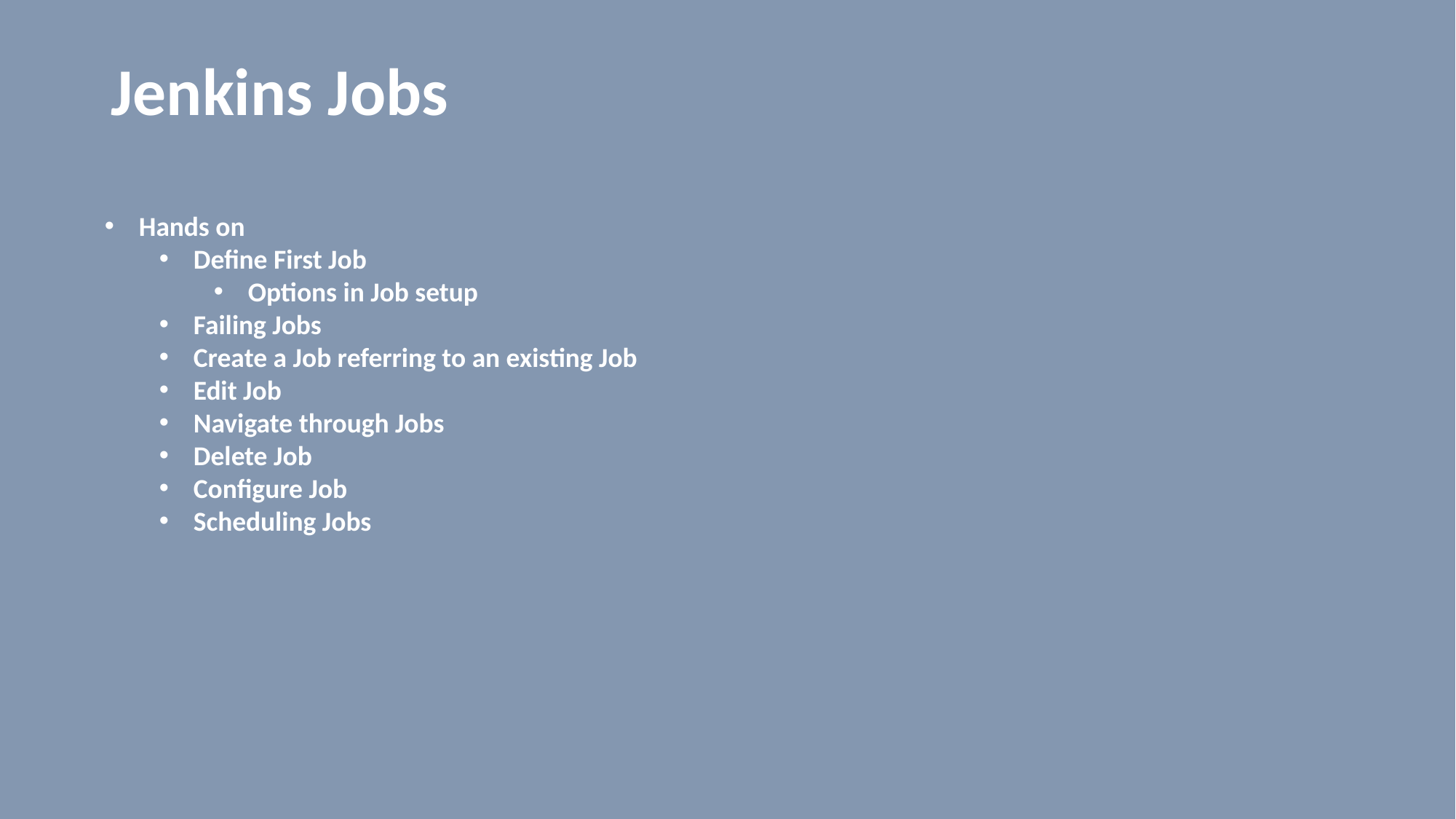

# Jenkins Jobs
Hands on
Define First Job
Options in Job setup
Failing Jobs
Create a Job referring to an existing Job
Edit Job
Navigate through Jobs
Delete Job
Configure Job
Scheduling Jobs